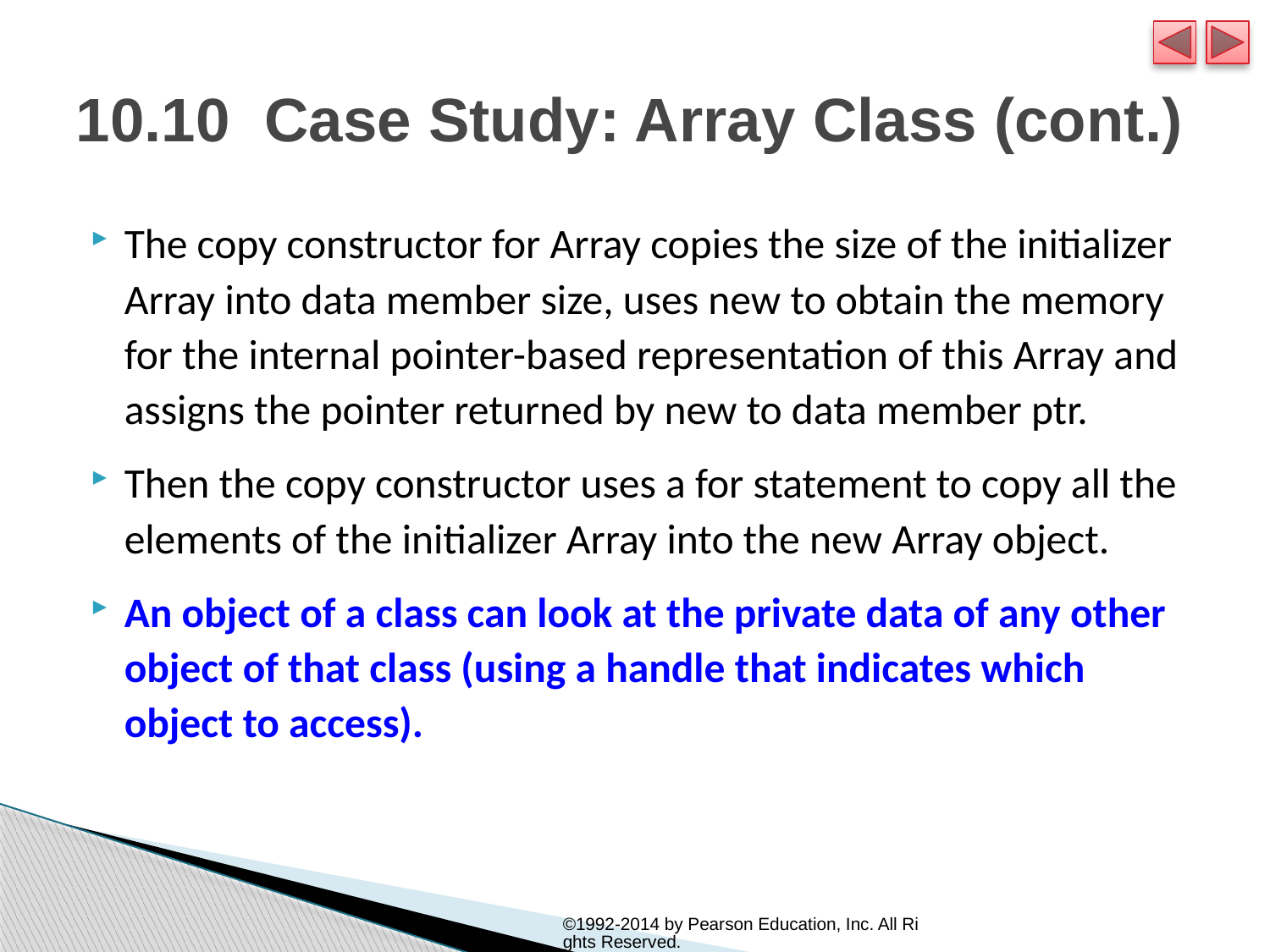

# 10.10  Case Study: Array Class (cont.)
The copy constructor for Array copies the size of the initializer Array into data member size, uses new to obtain the memory for the internal pointer-based representation of this Array and assigns the pointer returned by new to data member ptr.
Then the copy constructor uses a for statement to copy all the elements of the initializer Array into the new Array object.
An object of a class can look at the private data of any other object of that class (using a handle that indicates which object to access).
©1992-2014 by Pearson Education, Inc. All Rights Reserved.